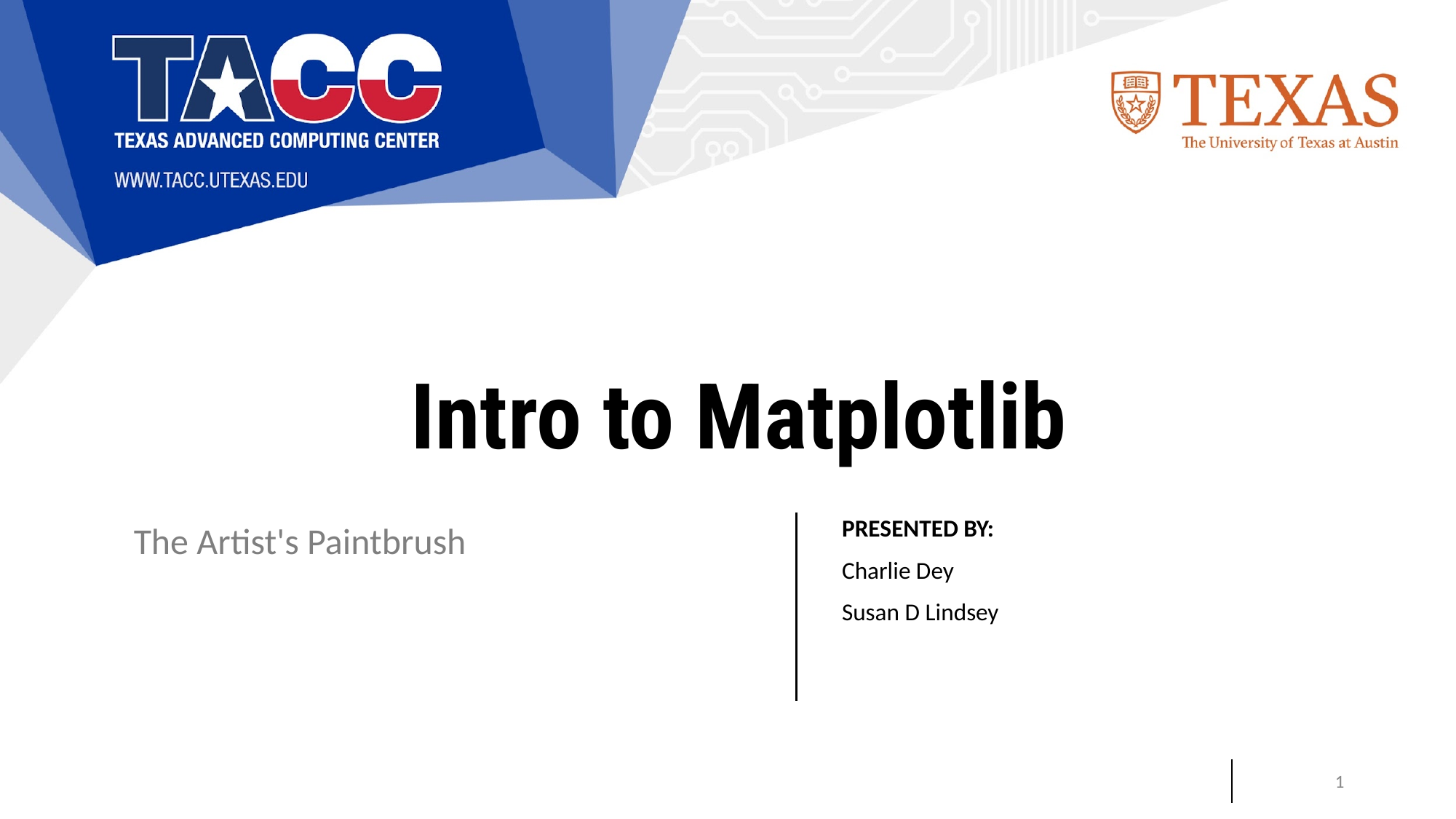

# Intro to Matplotlib
The Artist's Paintbrush
Charlie Dey
Susan D Lindsey

1